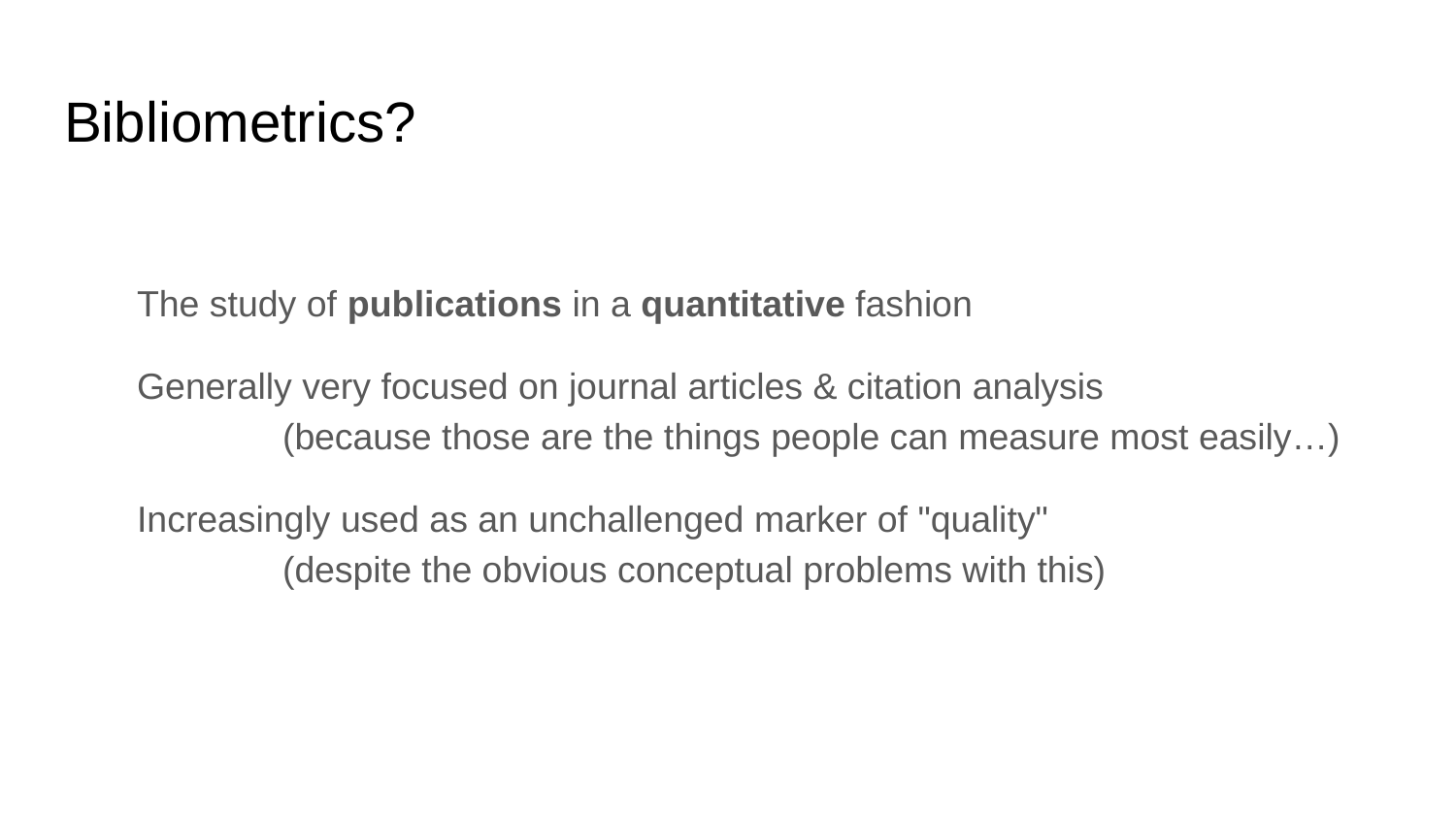

# Bibliometrics?

The study of publications in a quantitative fashion
Generally very focused on journal articles & citation analysis
	(because those are the things people can measure most easily…)
Increasingly used as an unchallenged marker of "quality"
	(despite the obvious conceptual problems with this)